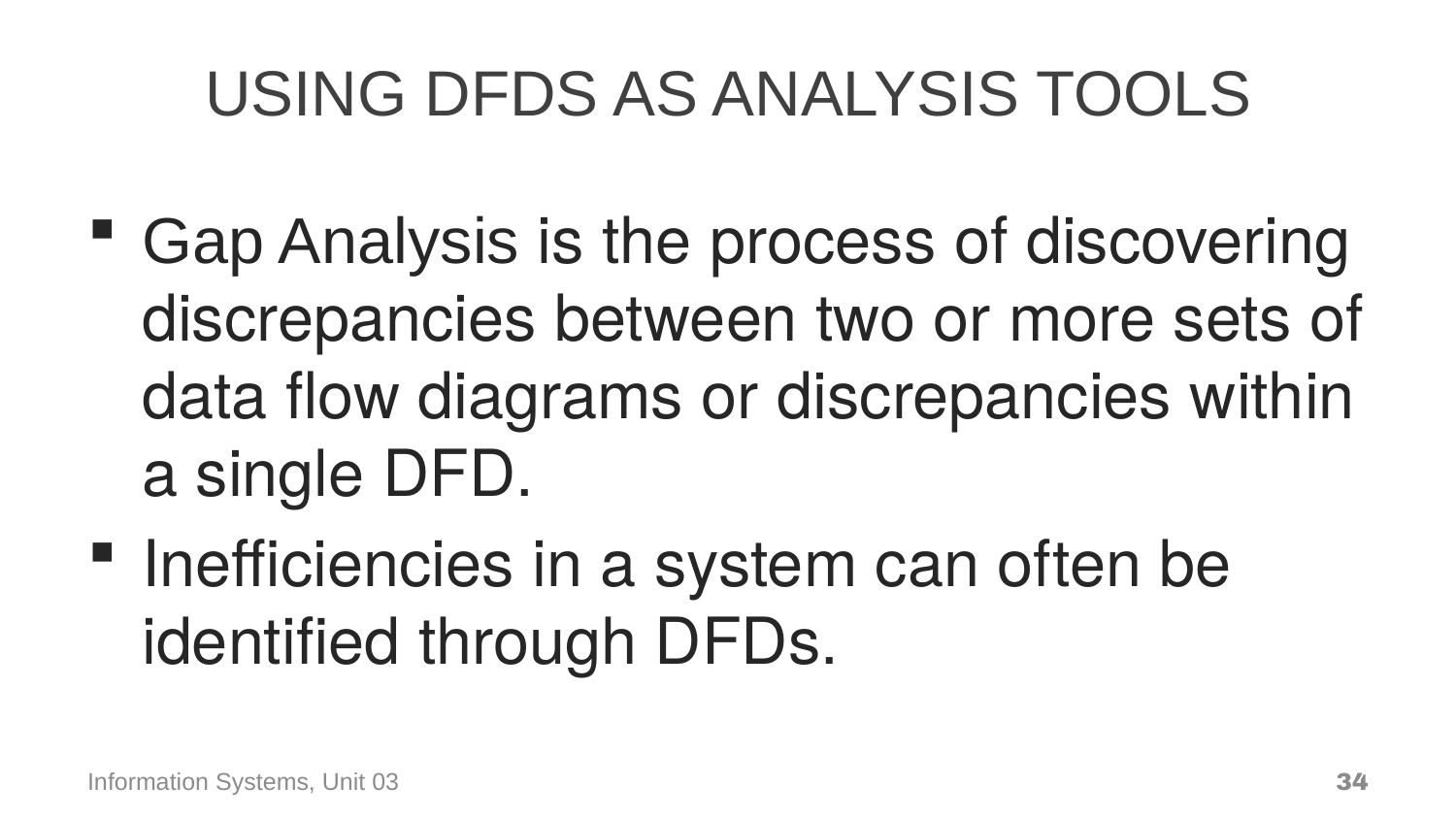

# Using DFDs as Analysis Tools
Gap Analysis is the process of discovering discrepancies between two or more sets of data flow diagrams or discrepancies within a single DFD.
Inefficiencies in a system can often be identified through DFDs.
Information Systems, Unit 03
34